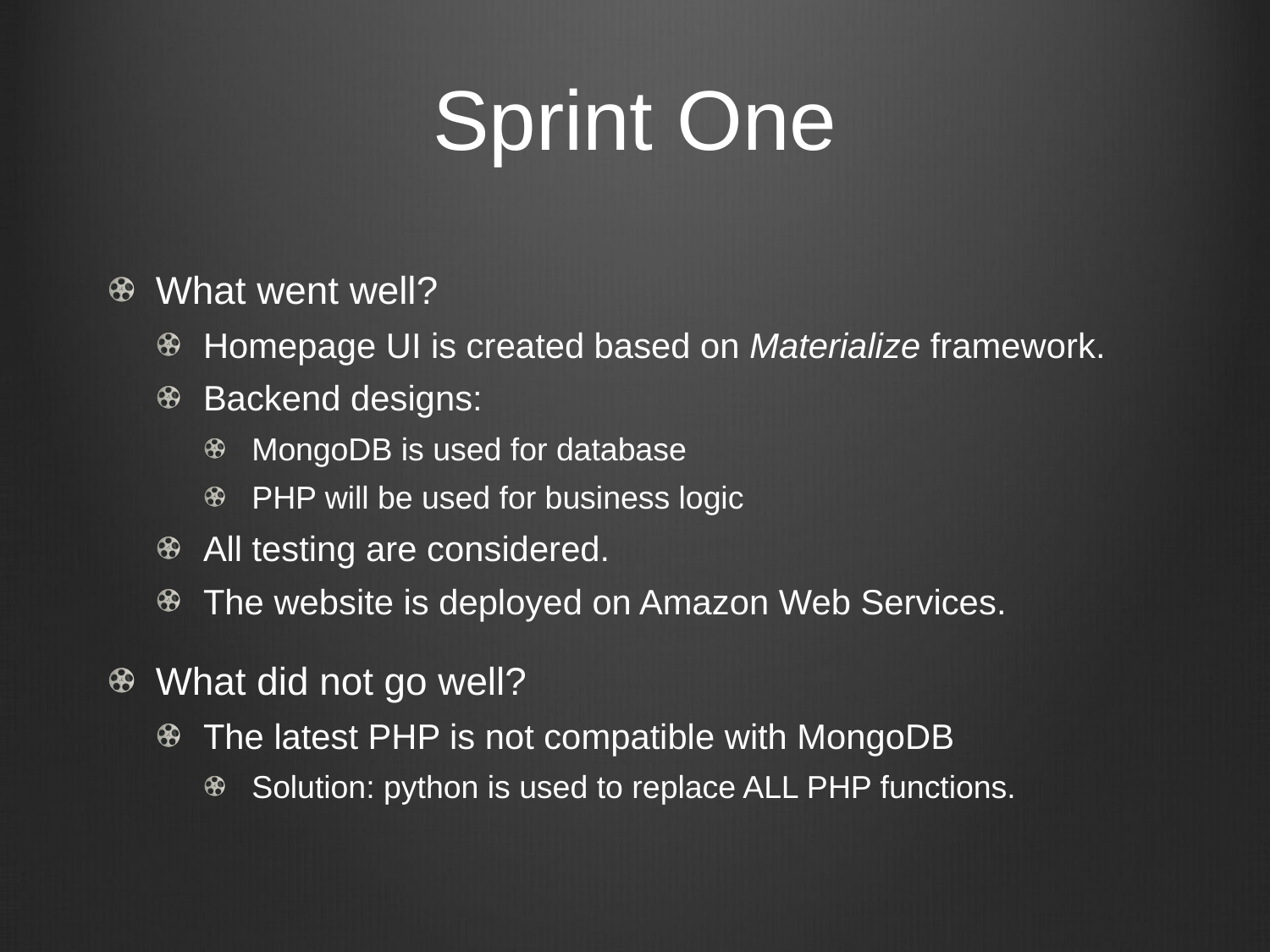

# Sprint One
What went well?
Homepage UI is created based on Materialize framework.
Backend designs:
MongoDB is used for database
PHP will be used for business logic
All testing are considered.
The website is deployed on Amazon Web Services.
What did not go well?
The latest PHP is not compatible with MongoDB
Solution: python is used to replace ALL PHP functions.